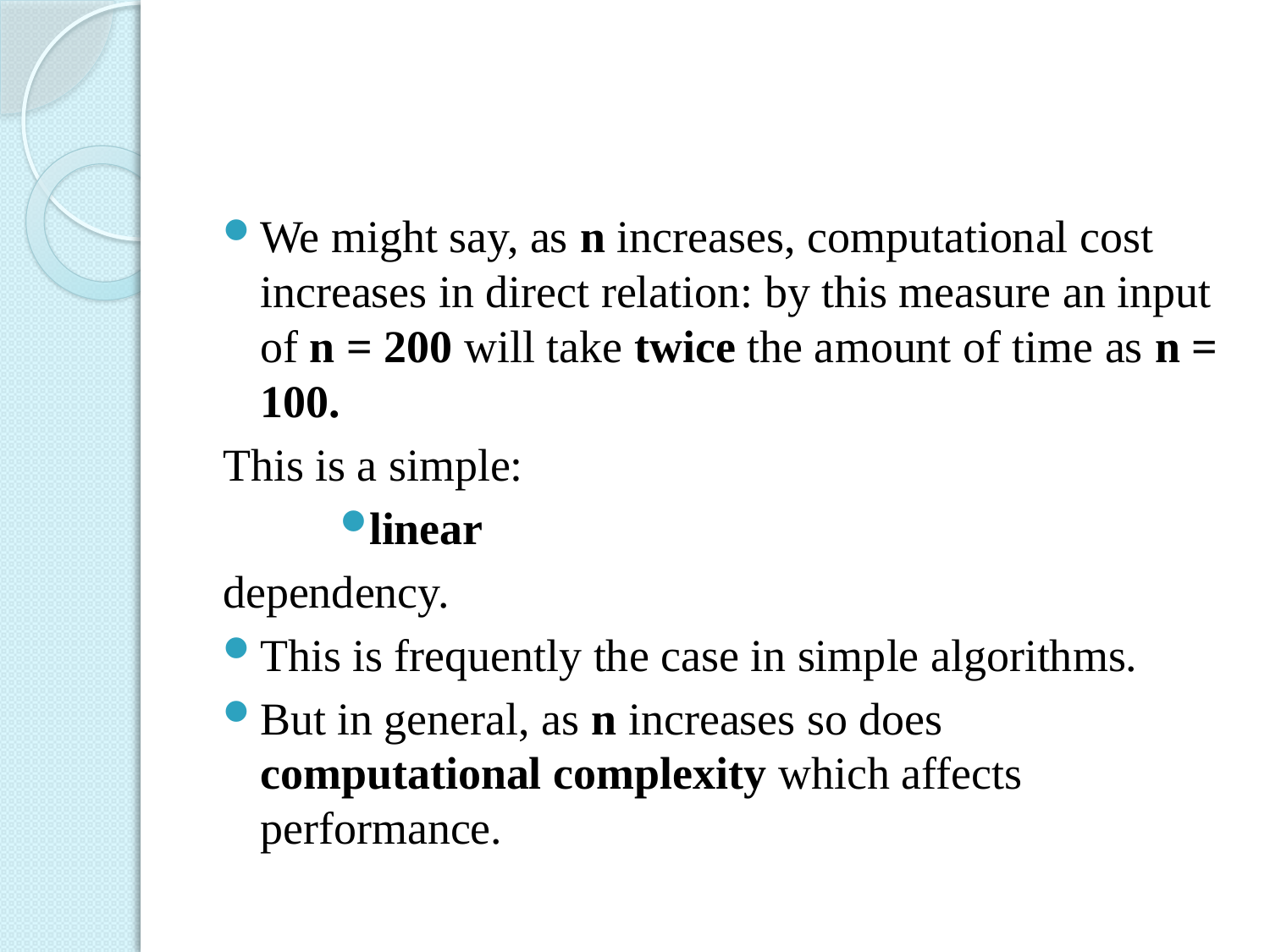

#
We might say, as n increases, computational cost increases in direct relation: by this measure an input of n = 200 will take twice the amount of time as n = 100.
This is a simple:
linear
dependency.
This is frequently the case in simple algorithms.
But in general, as n increases so does computational complexity which affects performance.